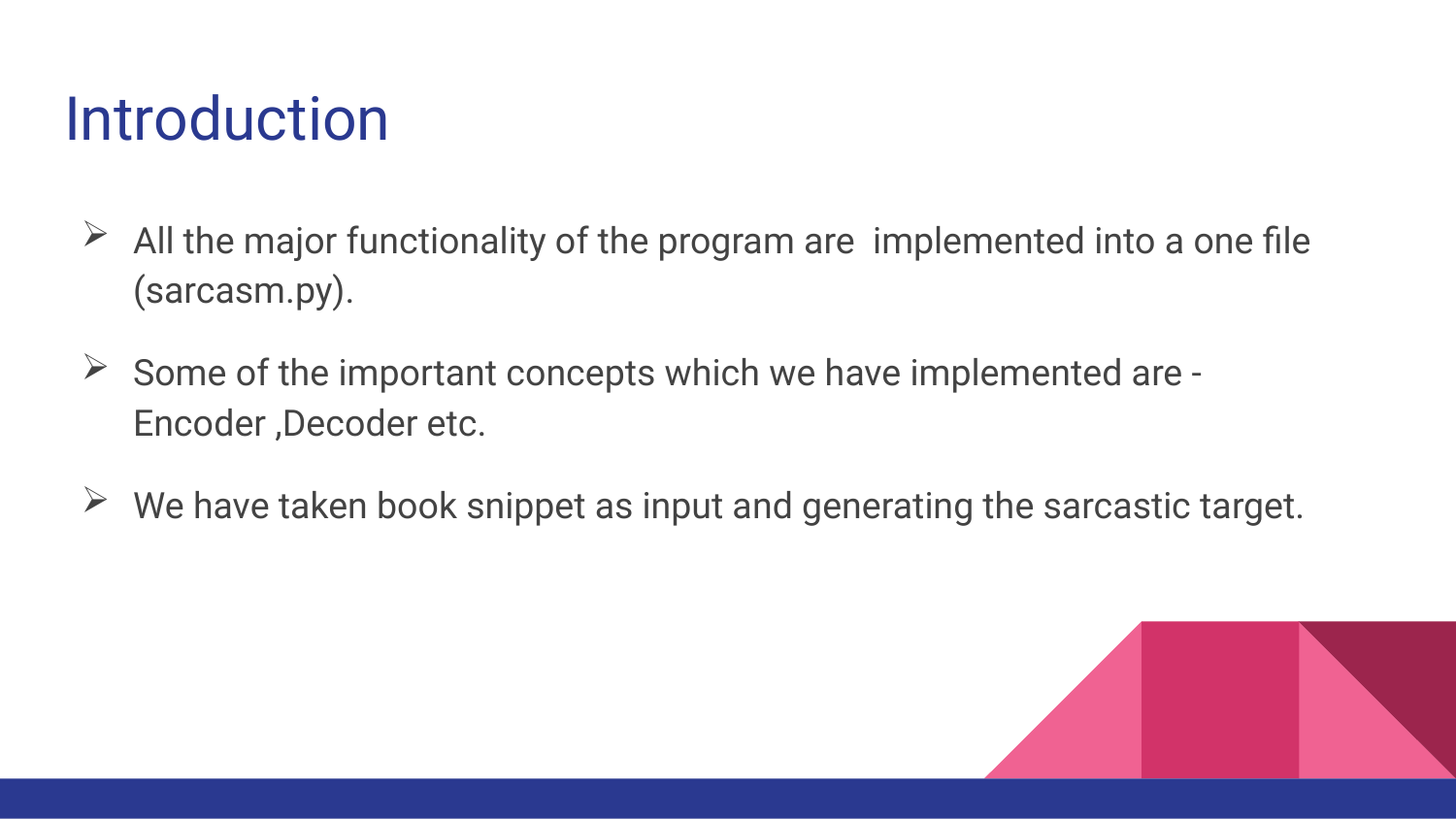

# Introduction
All the major functionality of the program are  implemented into a one file (sarcasm.py).
Some of the important concepts which we have implemented are - Encoder ,Decoder etc.
We have taken book snippet as input and generating the sarcastic target.